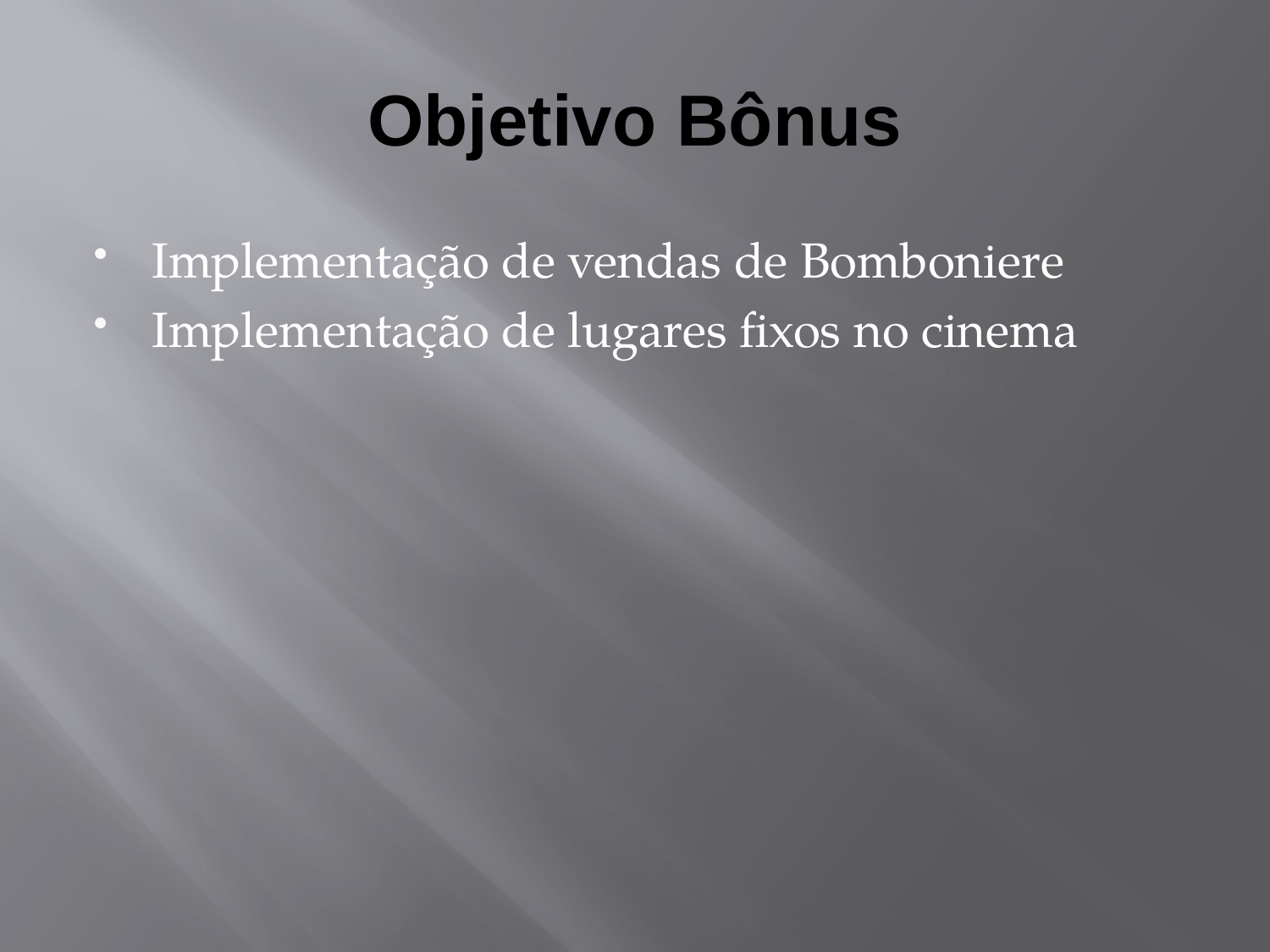

# Objetivo Bônus
Implementação de vendas de Bomboniere
Implementação de lugares fixos no cinema